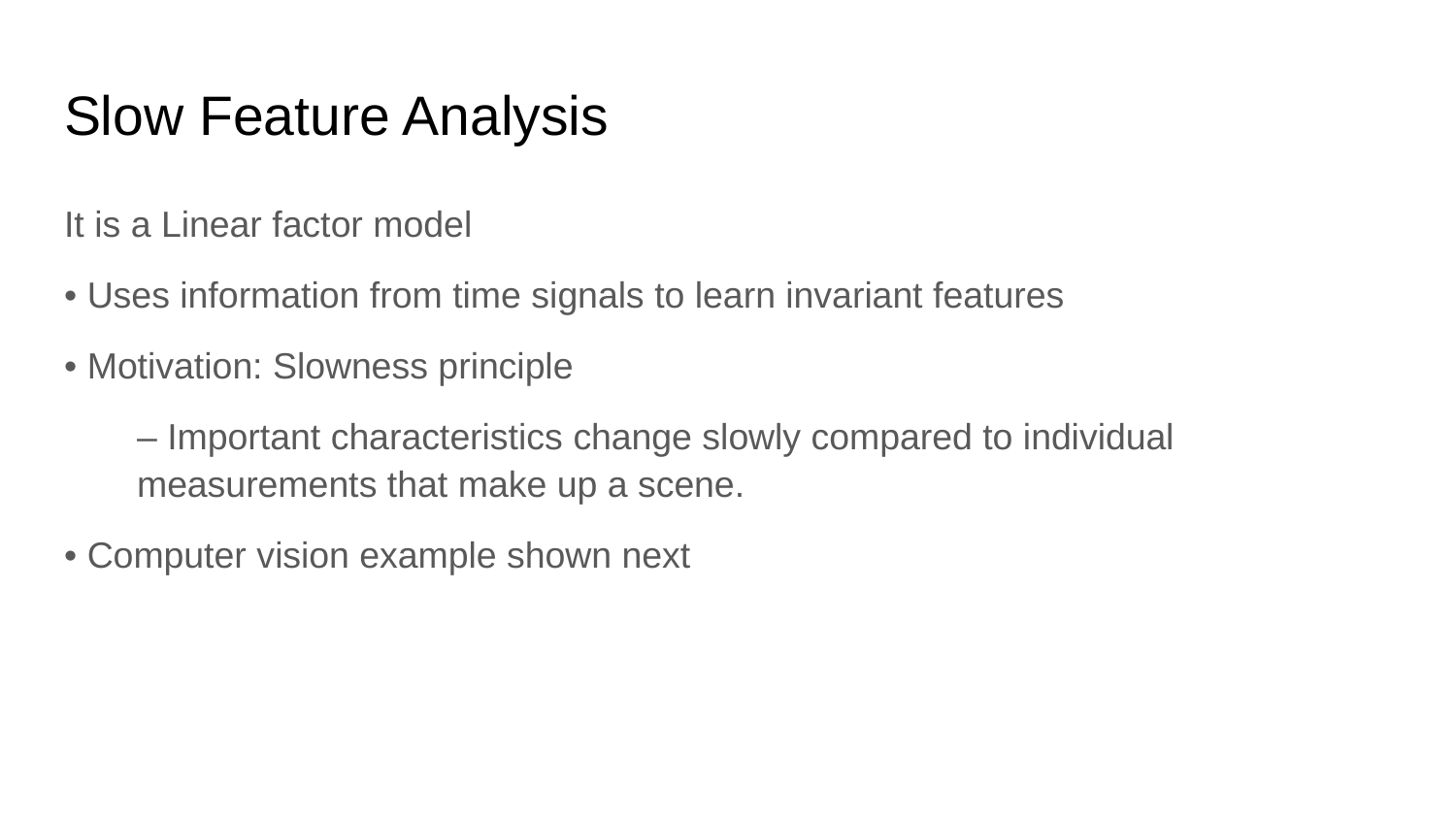

# Slow Feature Analysis
It is a Linear factor model
• Uses information from time signals to learn invariant features
• Motivation: Slowness principle
– Important characteristics change slowly compared to individual measurements that make up a scene.
• Computer vision example shown next